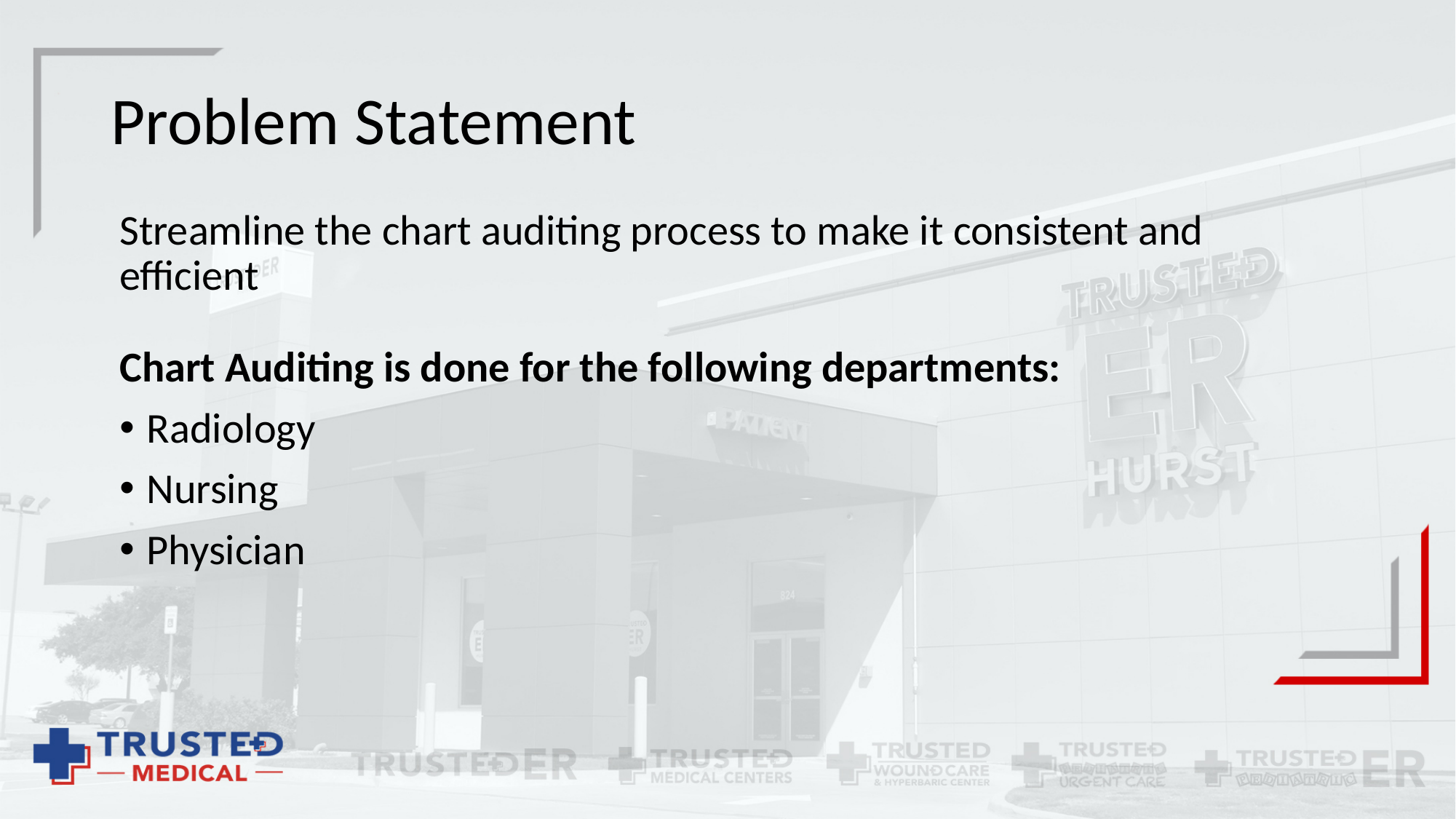

# Problem Statement
Streamline the chart auditing process to make it consistent and efficient

Chart Auditing is done for the following departments:
Radiology
Nursing
Physician